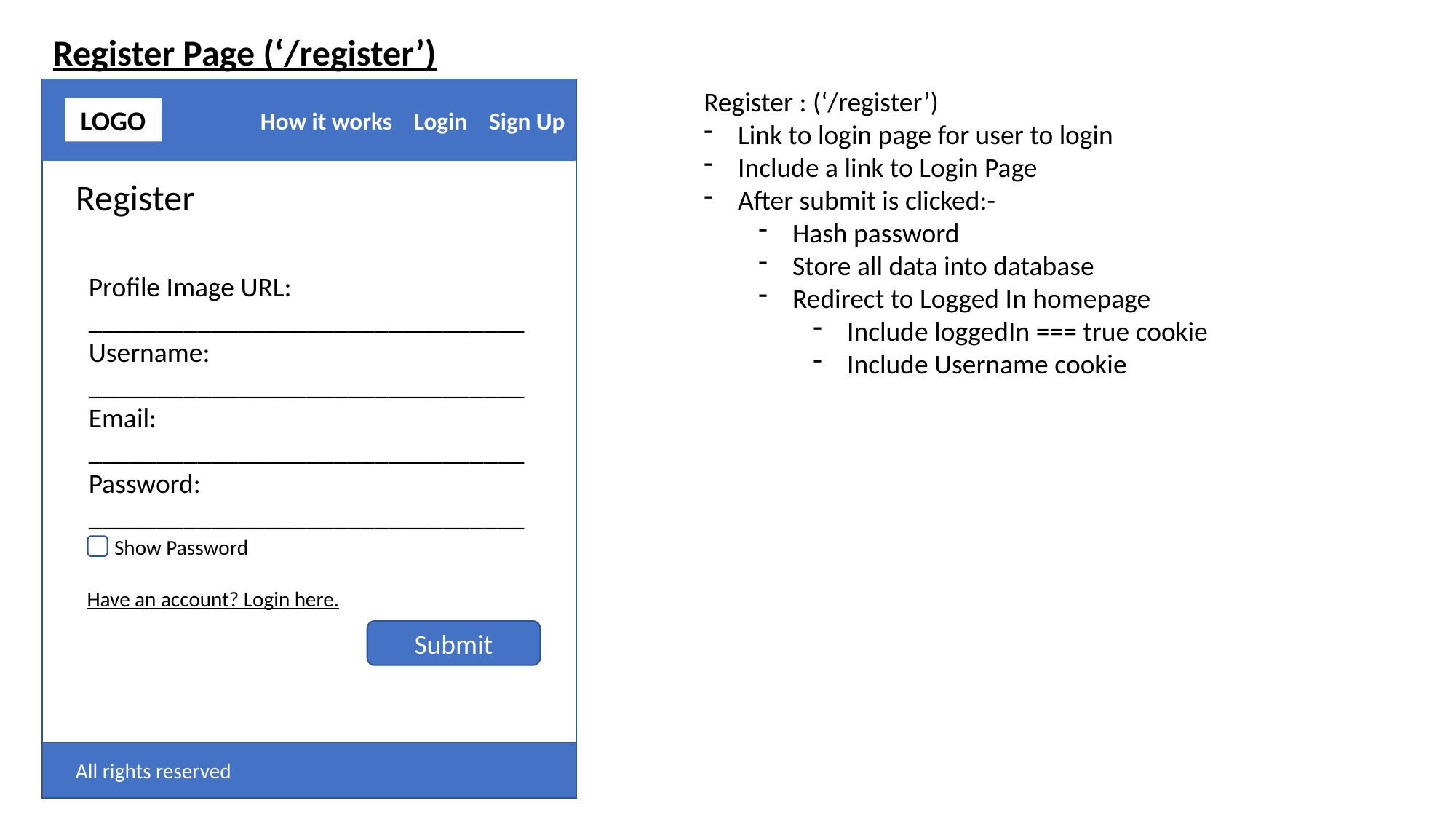

Register Page (‘/register’)
How it works    Login    Sign Up

Register : (‘/register’)
Link to login page for user to login
Include a link to Login Page
After submit is clicked:-
Hash password
Store all data into database
Redirect to Logged In homepage
Include loggedIn === true cookie
Include Username cookie
LOGO
Register

Profile Image URL:
________________________________
Username:
________________________________
Email:
________________________________
Password:
________________________________
Show Password

Have an account? Login here.
Submit

All rights reserved